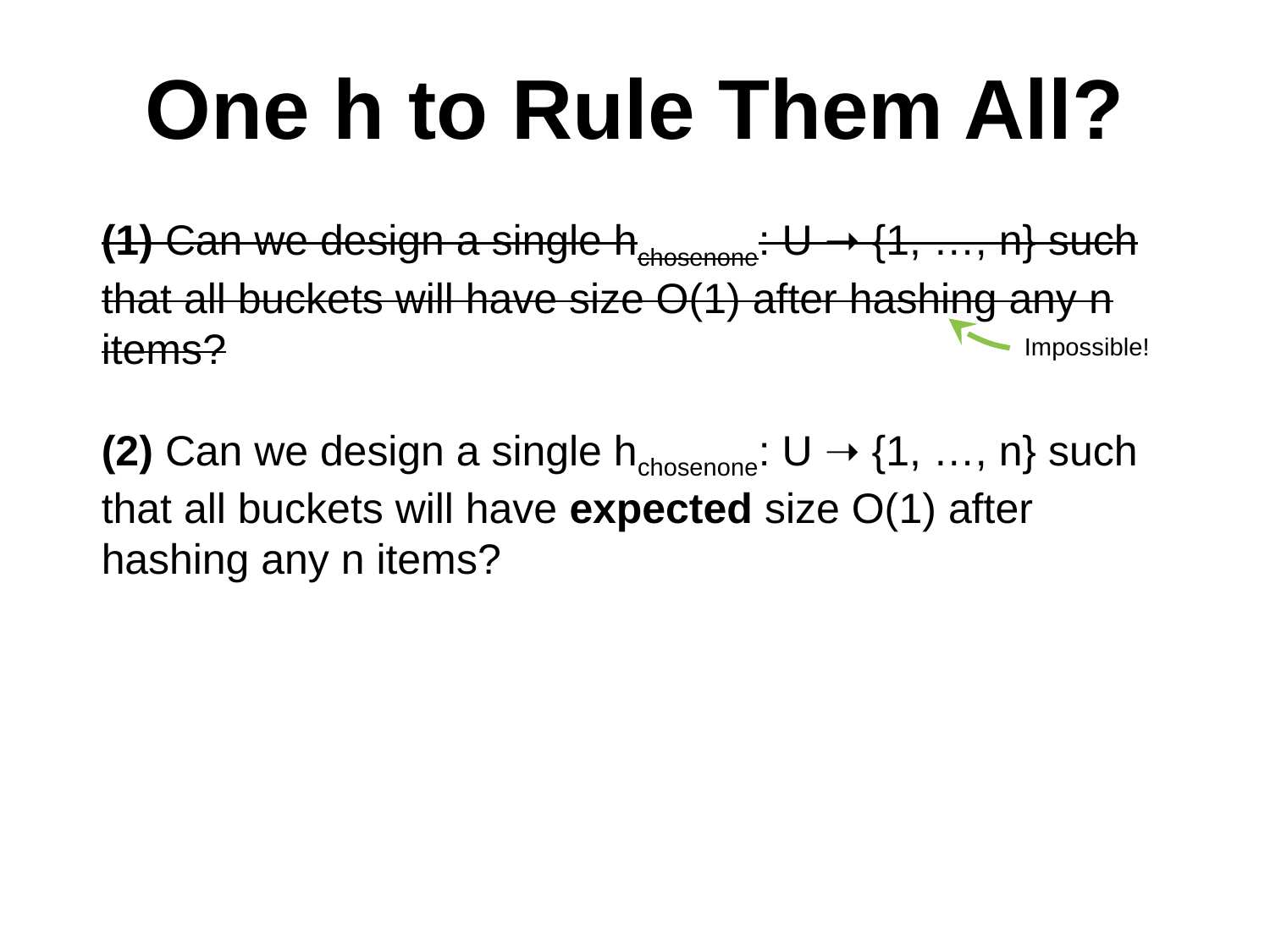

One h to Rule Them All?
(1) Can we design a single hchosenone: U ➝ {1, …, n} such that all buckets will have size O(1) after hashing any n items?

(2) Can we design a single hchosenone: U ➝ {1, …, n} such that all buckets will have expected size O(1) after hashing any n items?

Impossible!